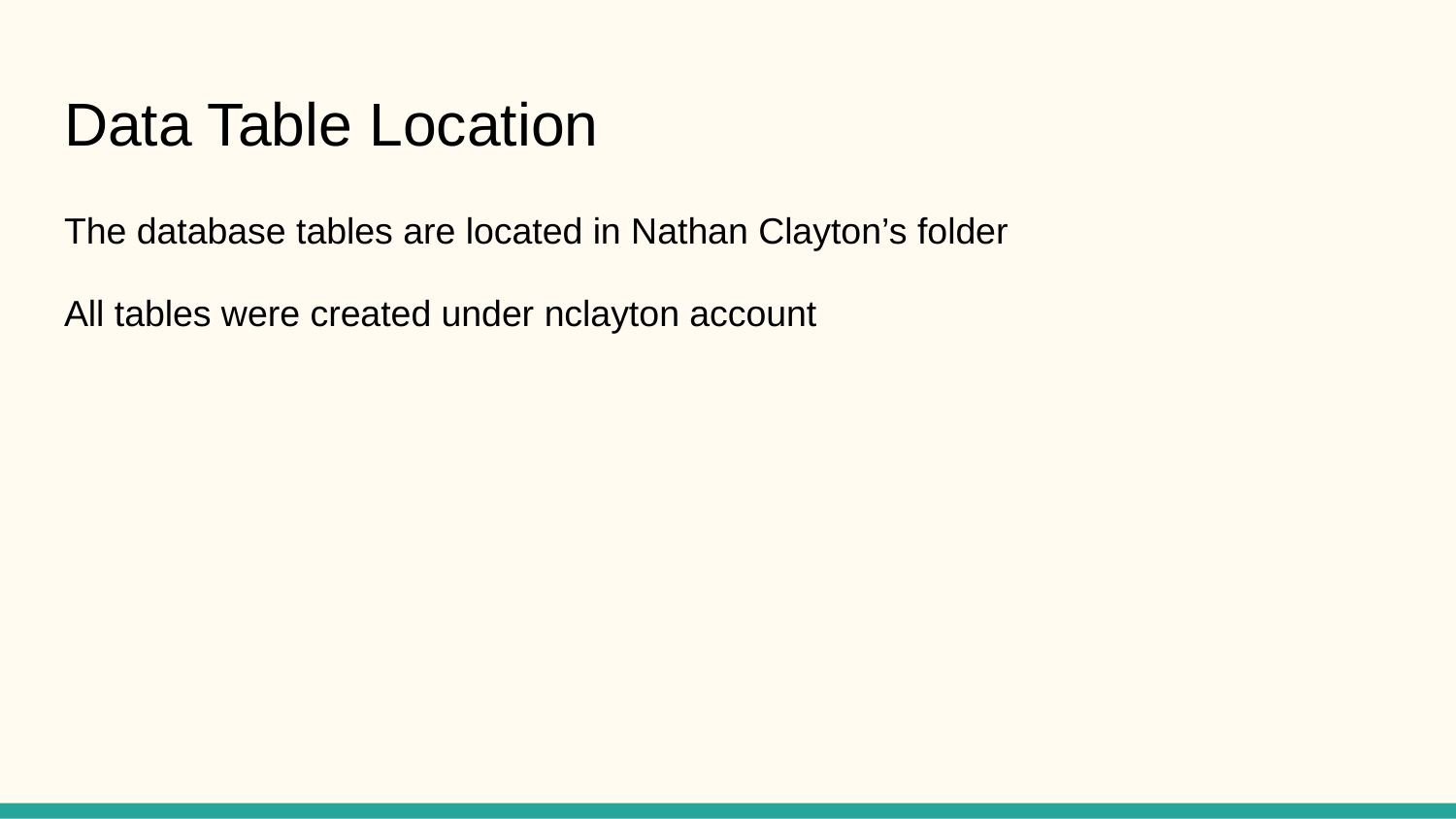

# Data Table Location
The database tables are located in Nathan Clayton’s folder
All tables were created under nclayton account